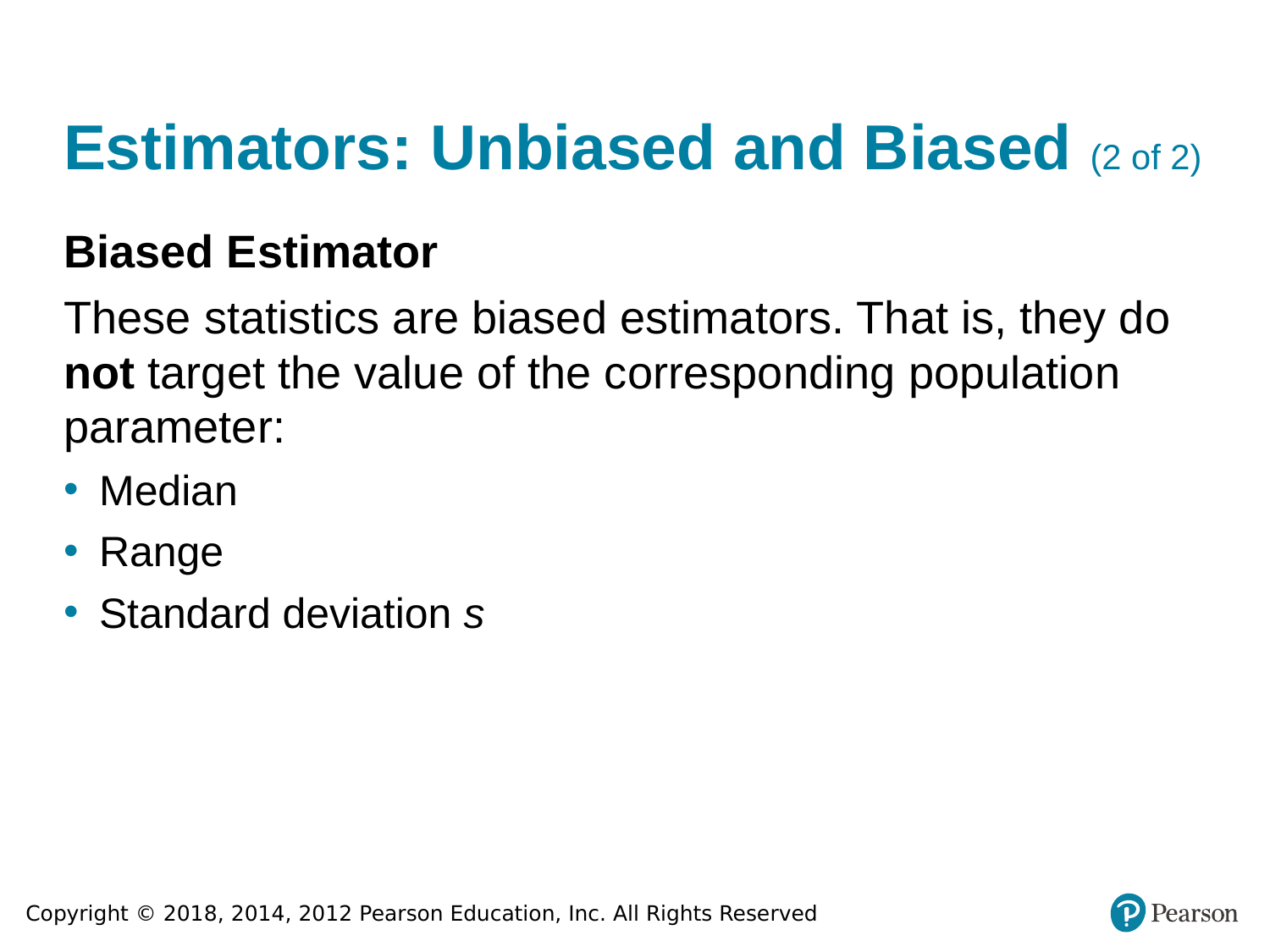

# Estimators: Unbiased and Biased (2 of 2)
Biased Estimator
These statistics are biased estimators. That is, they do not target the value of the corresponding population parameter:
Median
Range
Standard deviation s